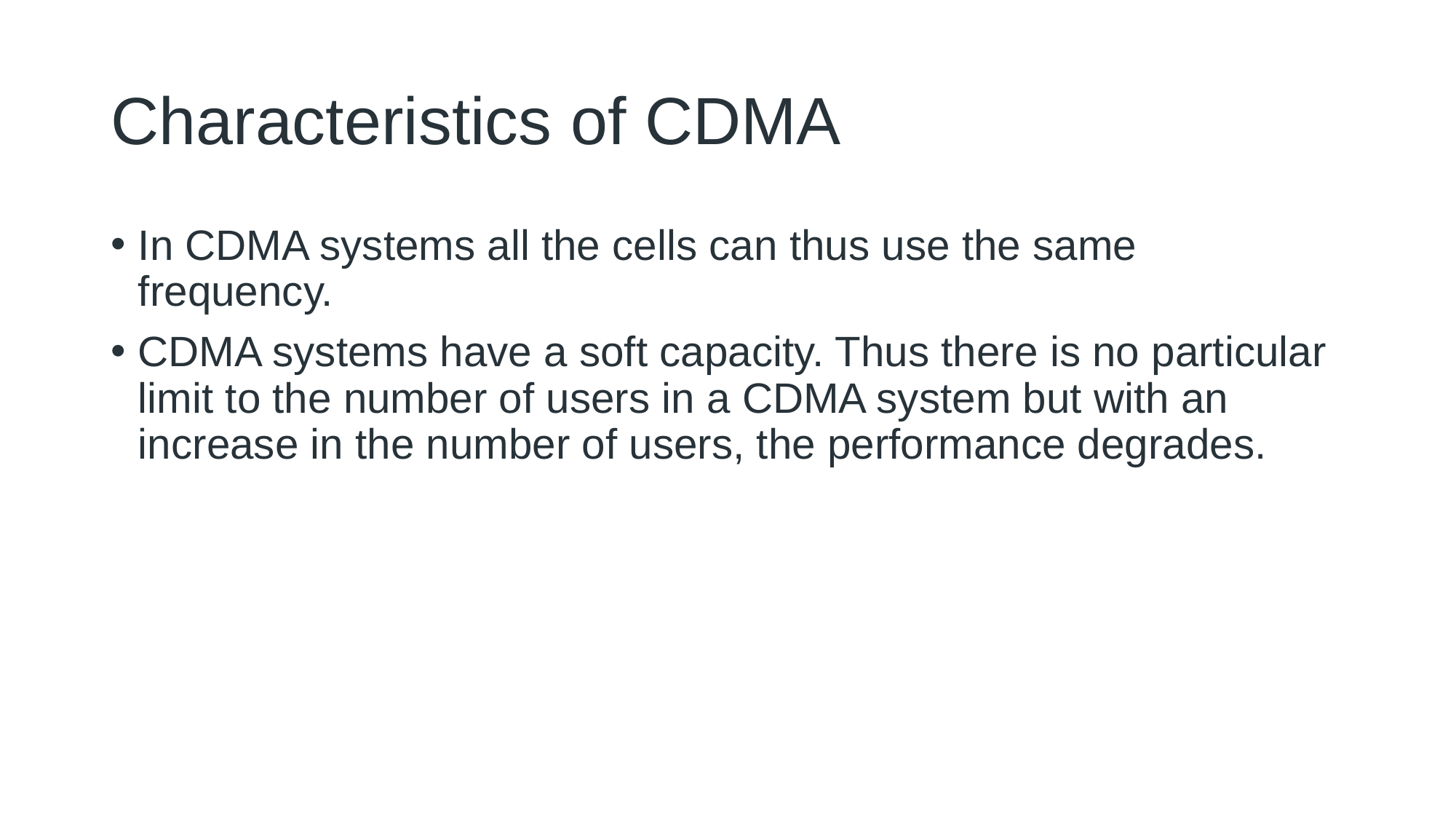

# Characteristics of CDMA
In CDMA systems all the cells can thus use the same frequency.
CDMA systems have a soft capacity. Thus there is no particular limit to the number of users in a CDMA system but with an increase in the number of users, the performance degrades.